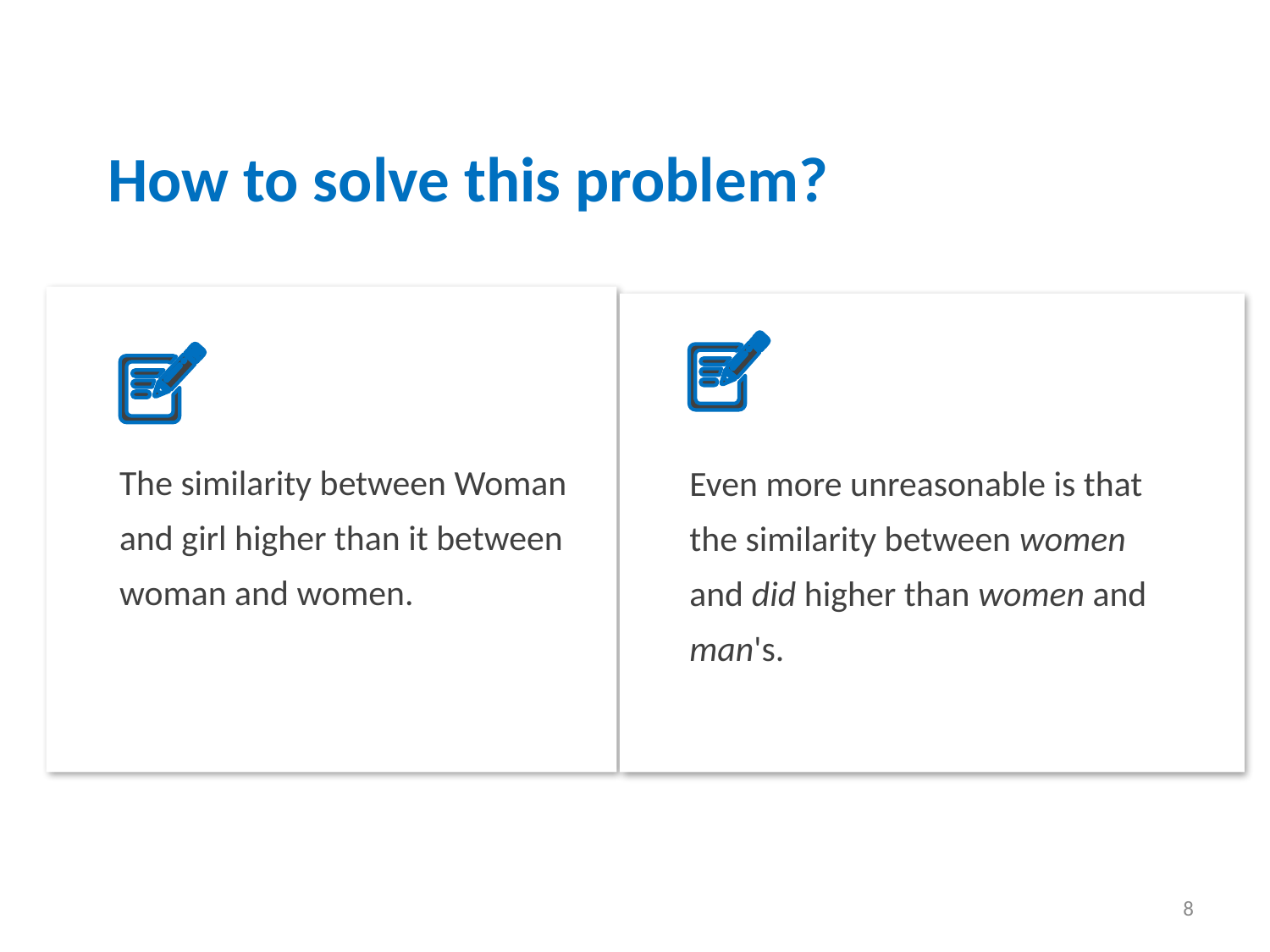

How to solve this problem?

The similarity between Woman and girl higher than it between woman and women.

Even more unreasonable is that the similarity between women and did higher than women and man's.
8
8